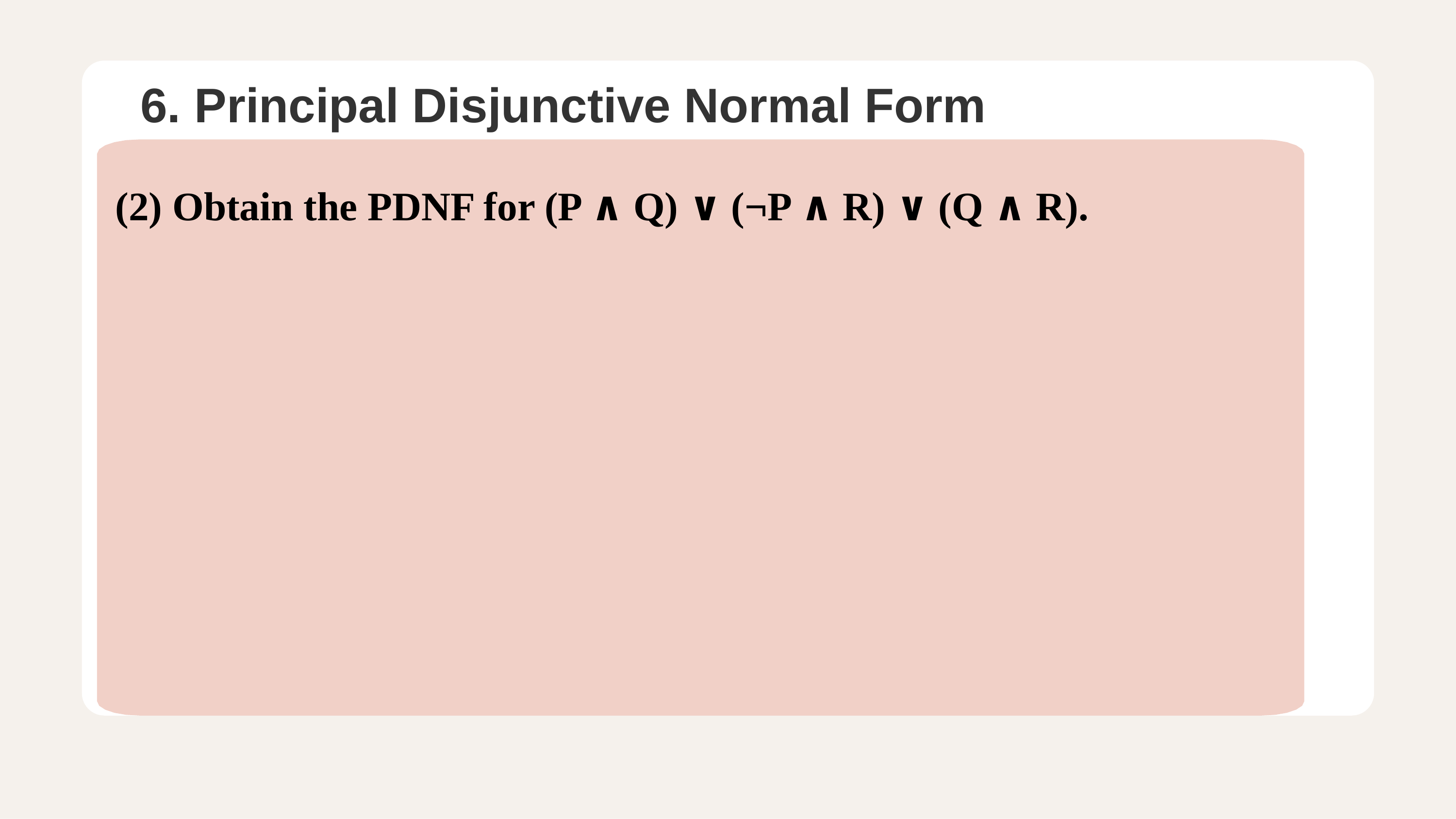

# 6. Principal Disjunctive Normal Form

(2) Obtain the PDNF for (P ∧ Q) ∨ (¬P ∧ R) ∨ (Q ∧ R).